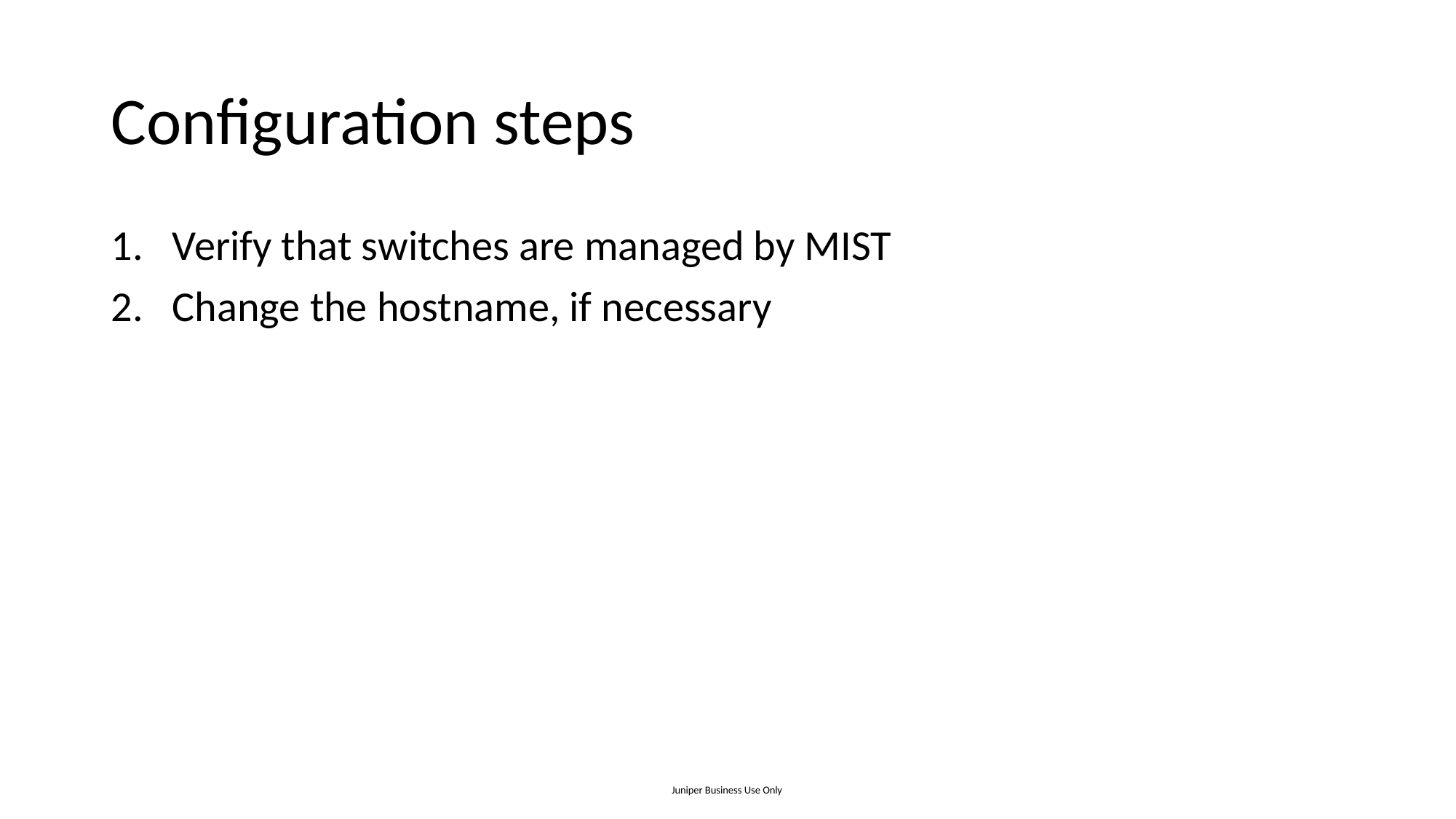

# Configuration steps
Verify that switches are managed by MIST
Change the hostname, if necessary